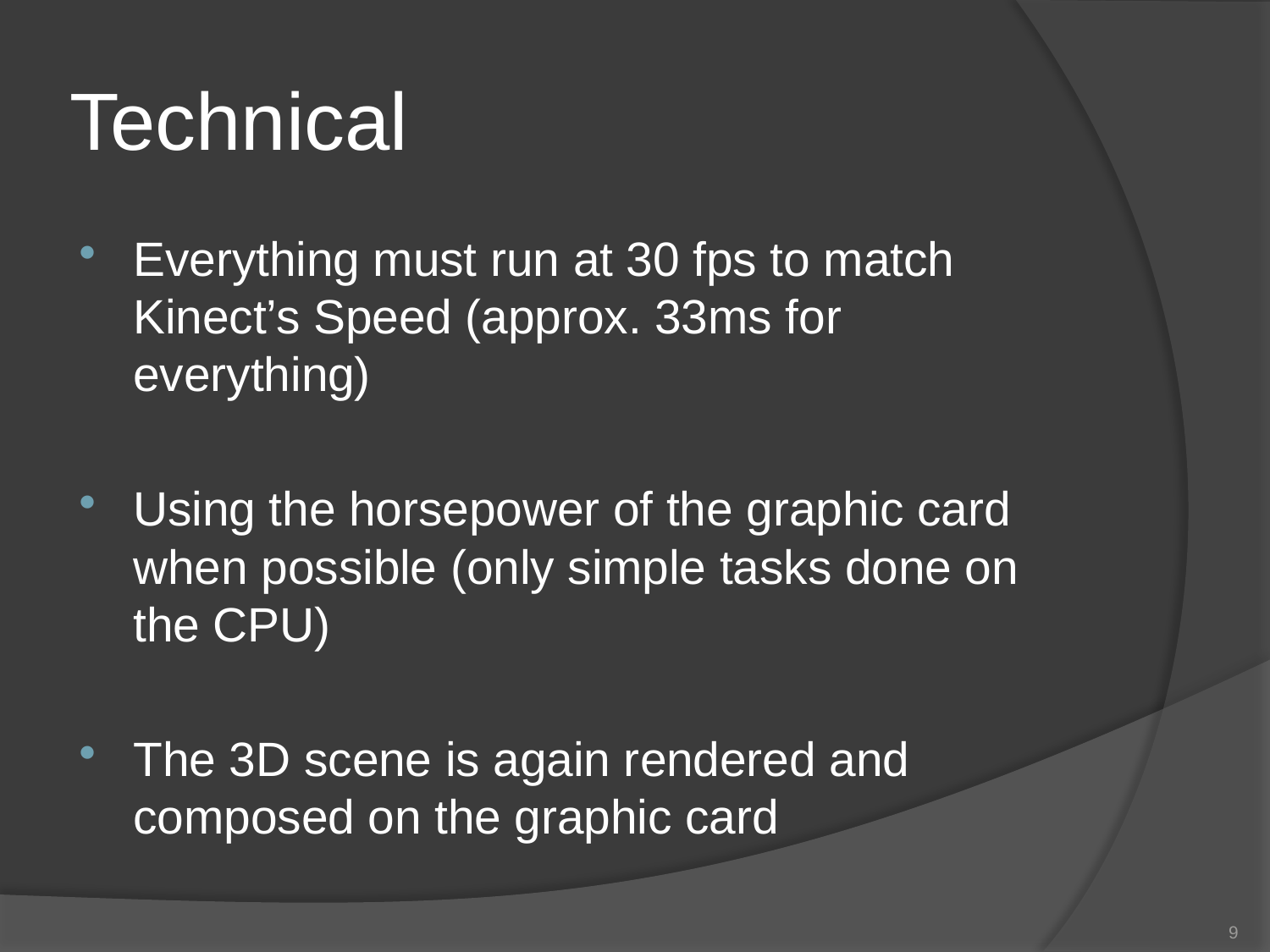

# Technical
Everything must run at 30 fps to match Kinect’s Speed (approx. 33ms for everything)

Using the horsepower of the graphic card when possible (only simple tasks done on the CPU)

The 3D scene is again rendered and composed on the graphic card
9